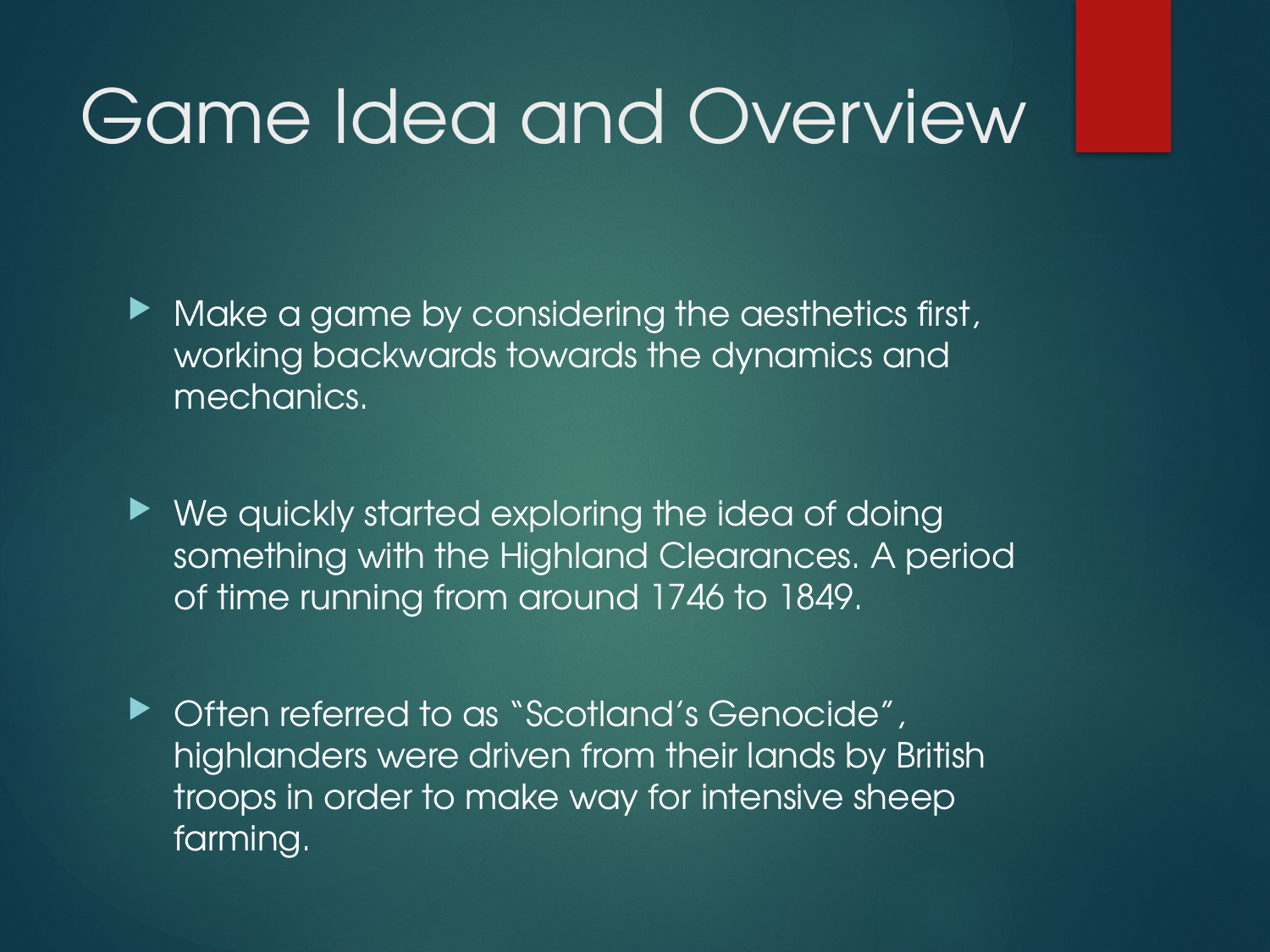

# Game Idea and Overview
Make a game by considering the aesthetics first, working backwards towards the dynamics and mechanics.

We quickly started exploring the idea of doing something with the Highland Clearances. A period of time running from around 1746 to 1849.

Often referred to as “Scotland’s Genocide”, highlanders were driven from their lands by British troops in order to make way for intensive sheep farming.